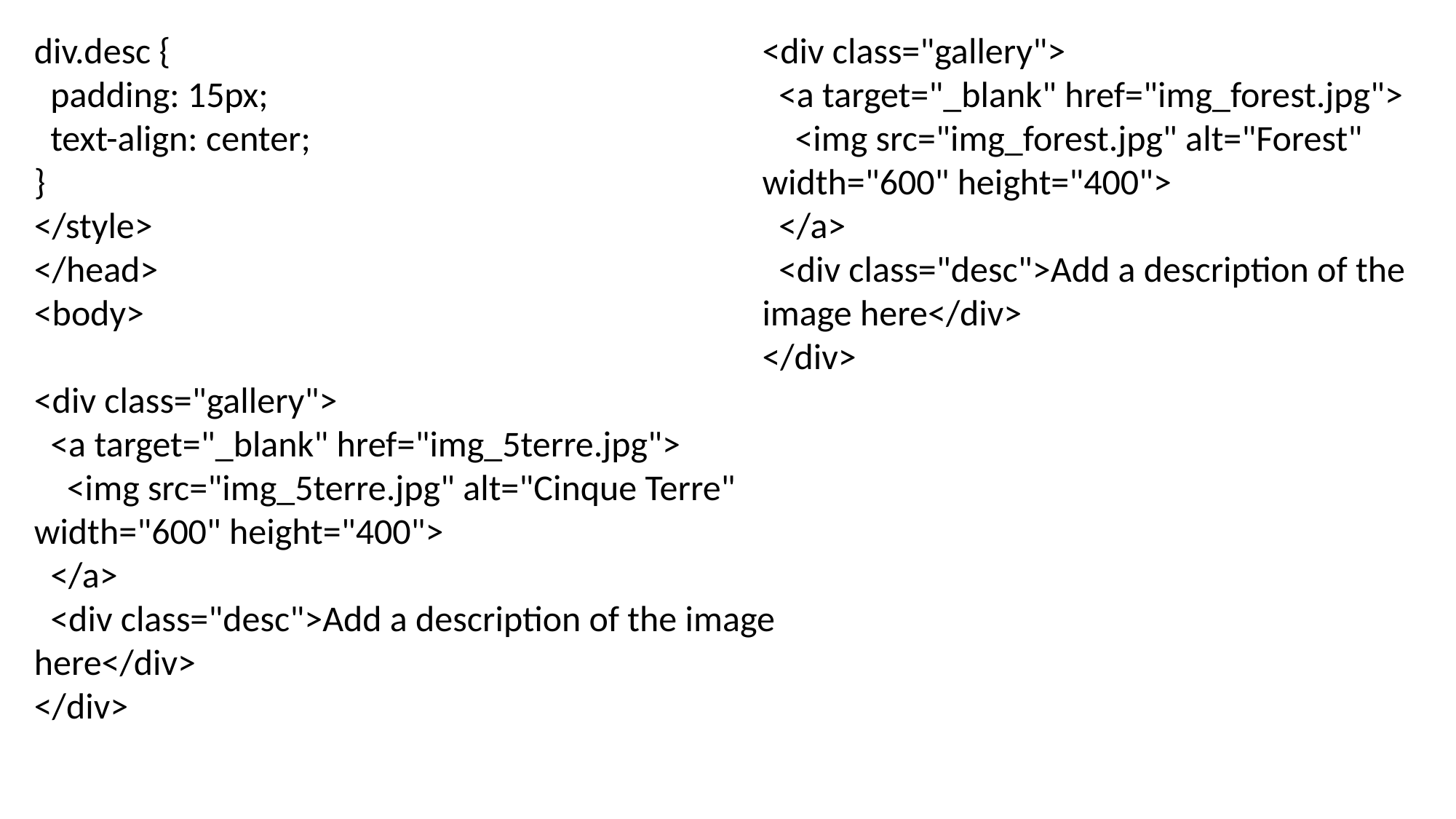

div.desc {
  padding: 15px;
  text-align: center;
}
</style>
</head>
<body>

<div class="gallery">
  <a target="_blank" href="img_5terre.jpg">
    <img src="img_5terre.jpg" alt="Cinque Terre" width="600" height="400">
  </a>
  <div class="desc">Add a description of the image here</div>
</div>

<div class="gallery">
  <a target="_blank" href="img_forest.jpg">
    <img src="img_forest.jpg" alt="Forest" width="600" height="400">
  </a>
  <div class="desc">Add a description of the image here</div>
</div>